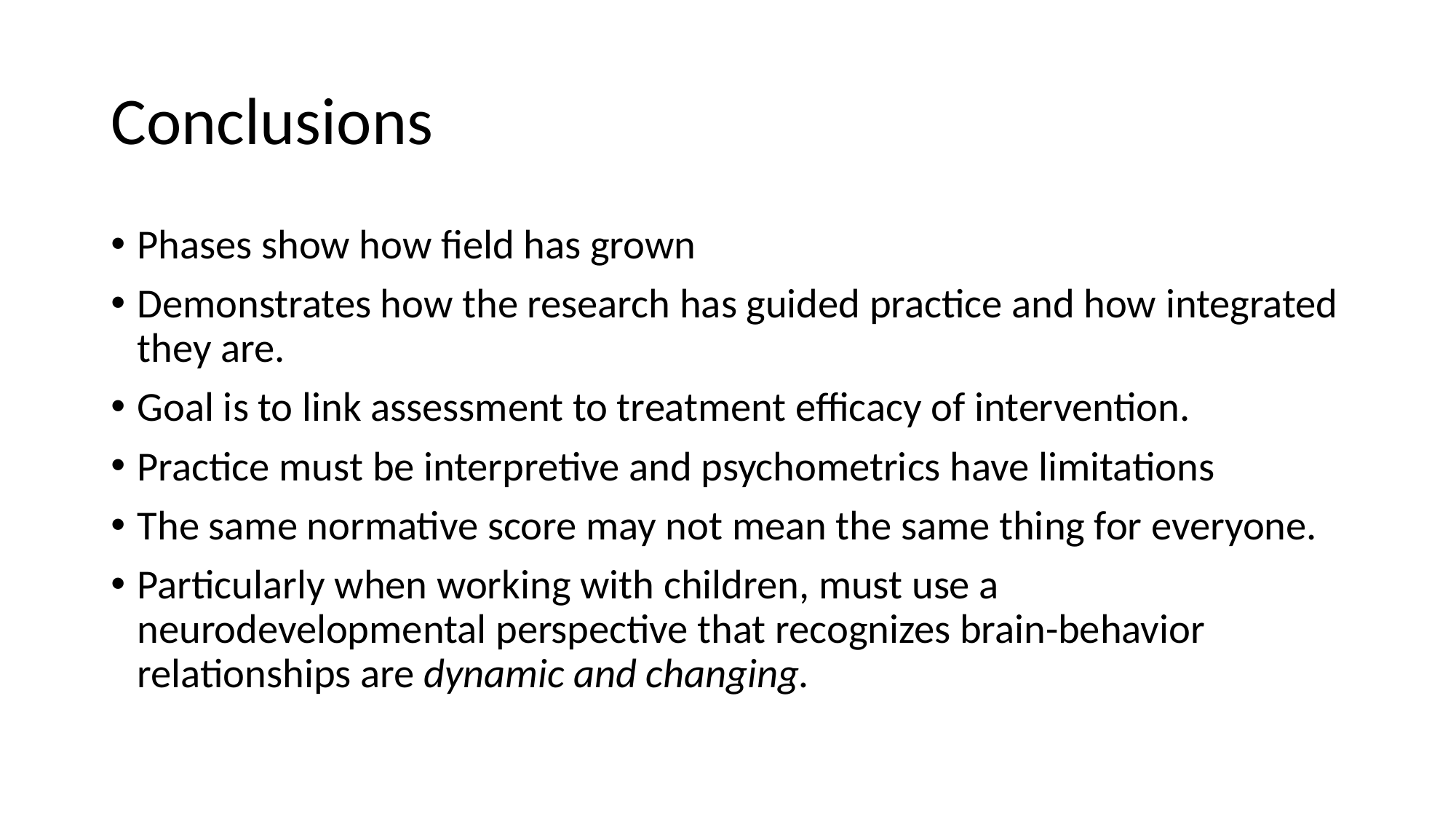

# Conclusions
Phases show how field has grown
Demonstrates how the research has guided practice and how integrated they are.
Goal is to link assessment to treatment efficacy of intervention.
Practice must be interpretive and psychometrics have limitations
The same normative score may not mean the same thing for everyone.
Particularly when working with children, must use a neurodevelopmental perspective that recognizes brain-behavior relationships are dynamic and changing.